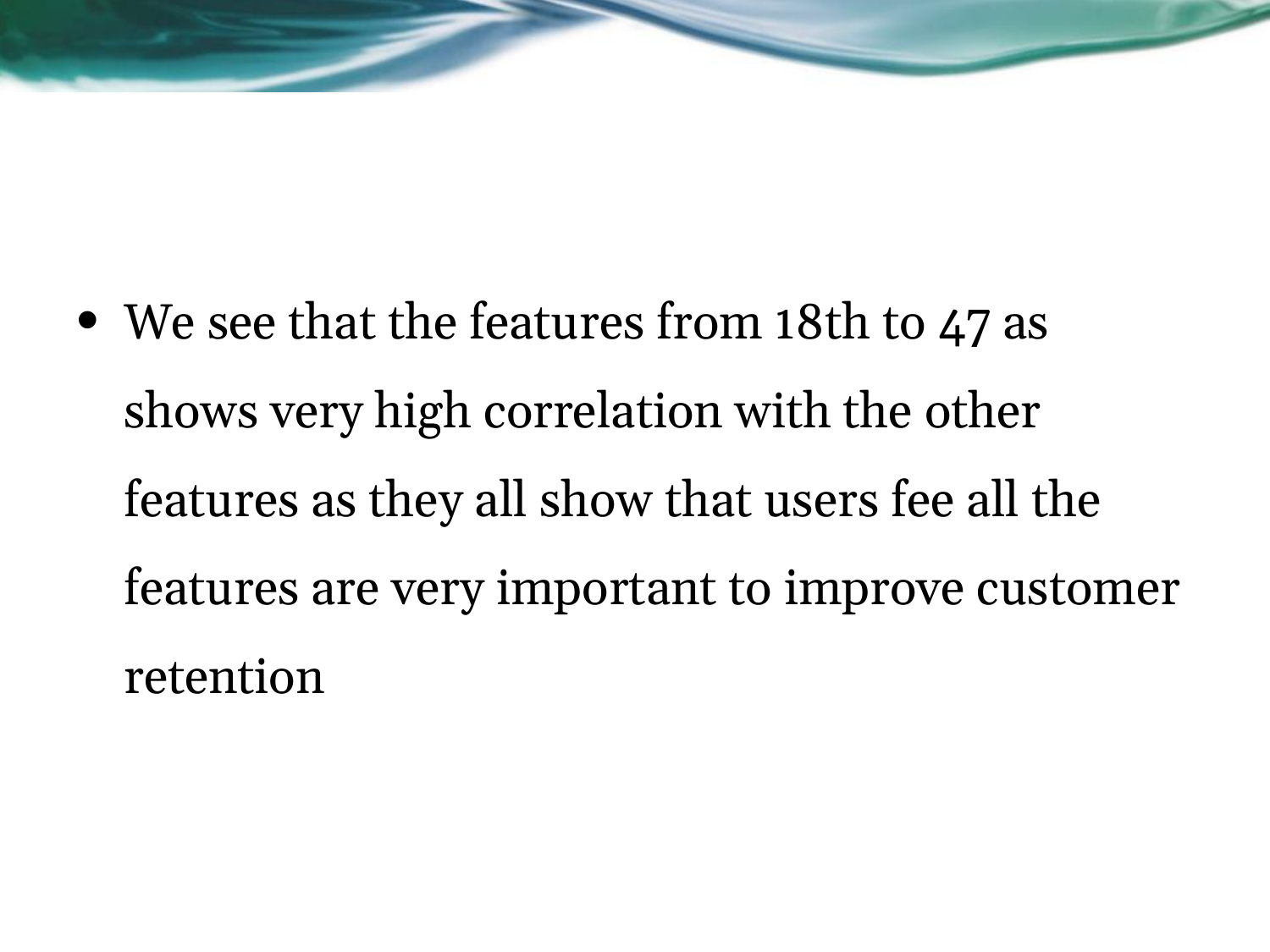

#
We see that the features from 18th to 47 as shows very high correlation with the other features as they all show that users fee all the features are very important to improve customer retention